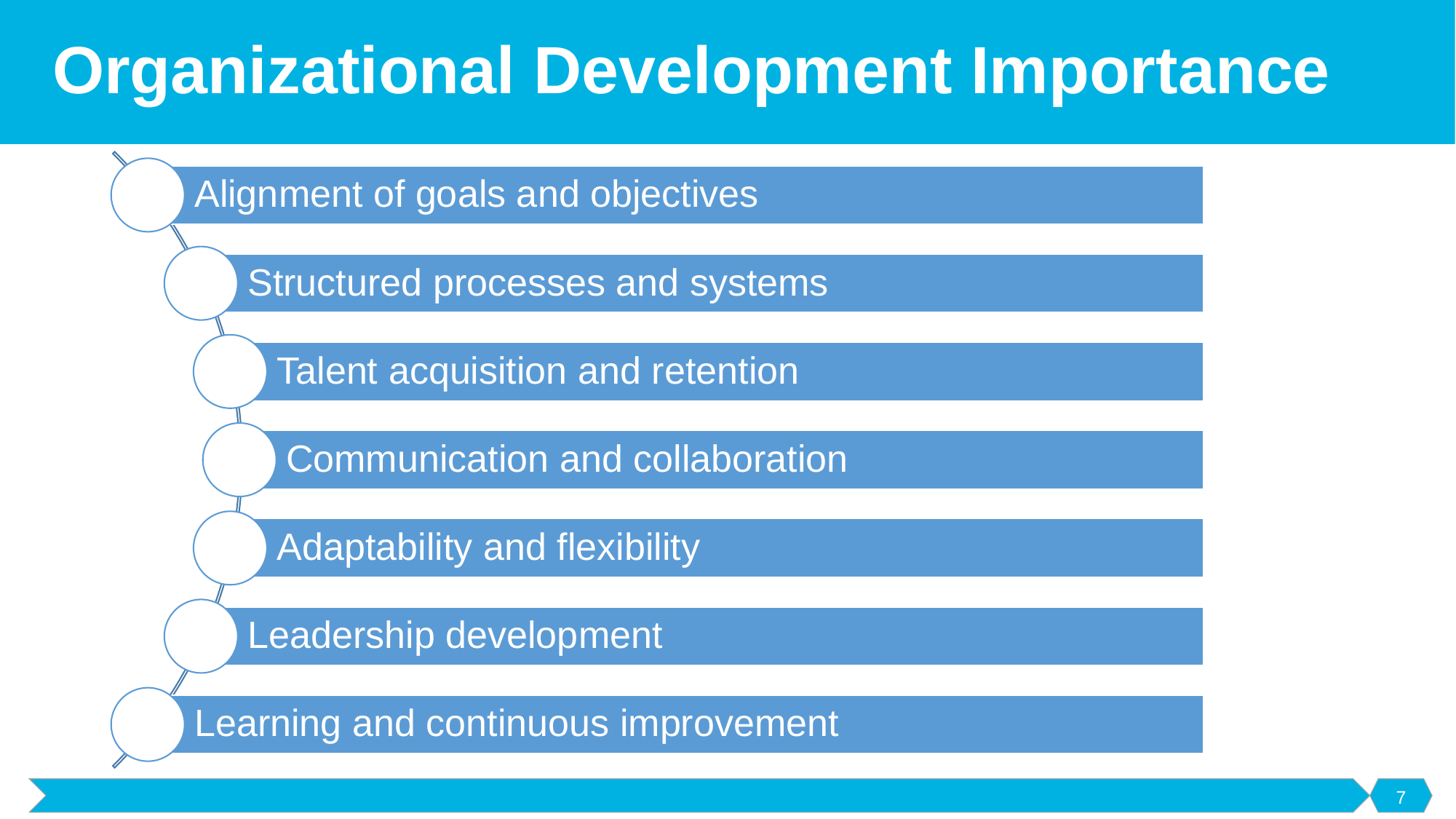

# Organizational Development Importance
Alignment of goals and objectives
Structured processes and systems
Talent acquisition and retention
Communication and collaboration
Adaptability and flexibility
Leadership development
Learning and continuous improvement
7